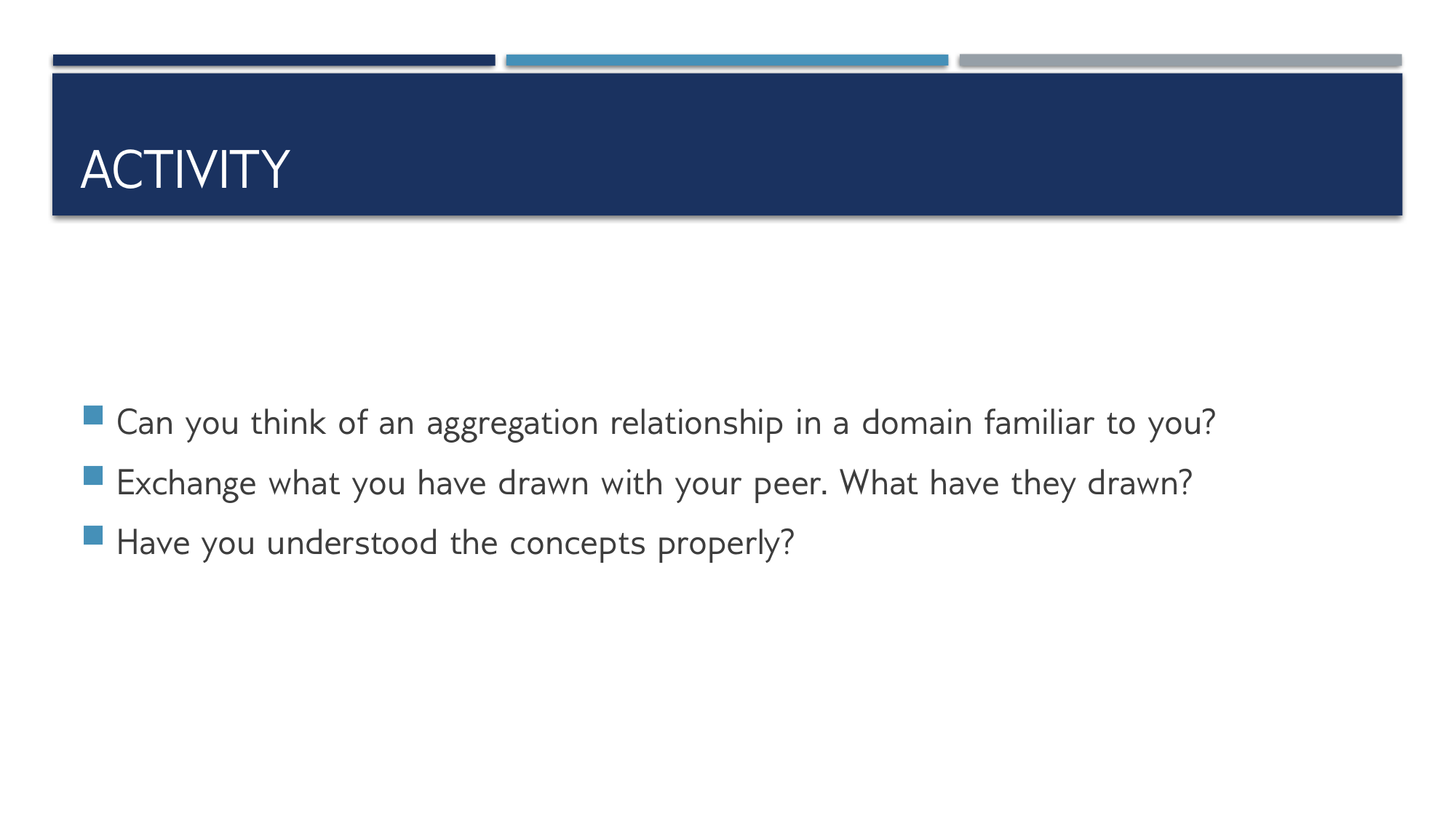

# ACTIVITY
Can you think of an aggregation relationship in a domain familiar to you?
Exchange what you have drawn with your peer. What have they drawn?
Have you understood the concepts properly?